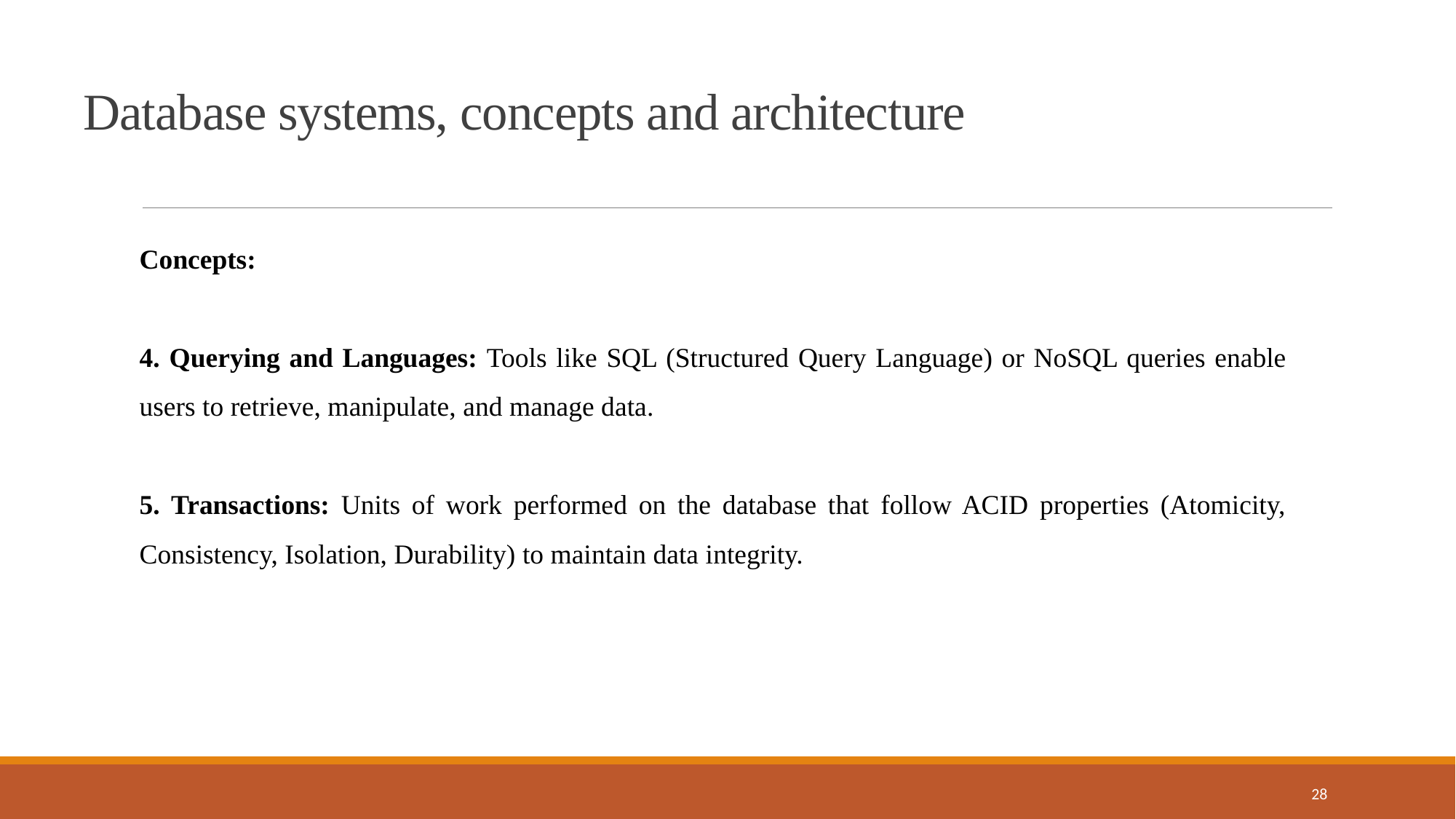

Database systems, concepts and architecture
Concepts:

4. Querying and Languages: Tools like SQL (Structured Query Language) or NoSQL queries enable users to retrieve, manipulate, and manage data.

5. Transactions: Units of work performed on the database that follow ACID properties (Atomicity, Consistency, Isolation, Durability) to maintain data integrity.
28